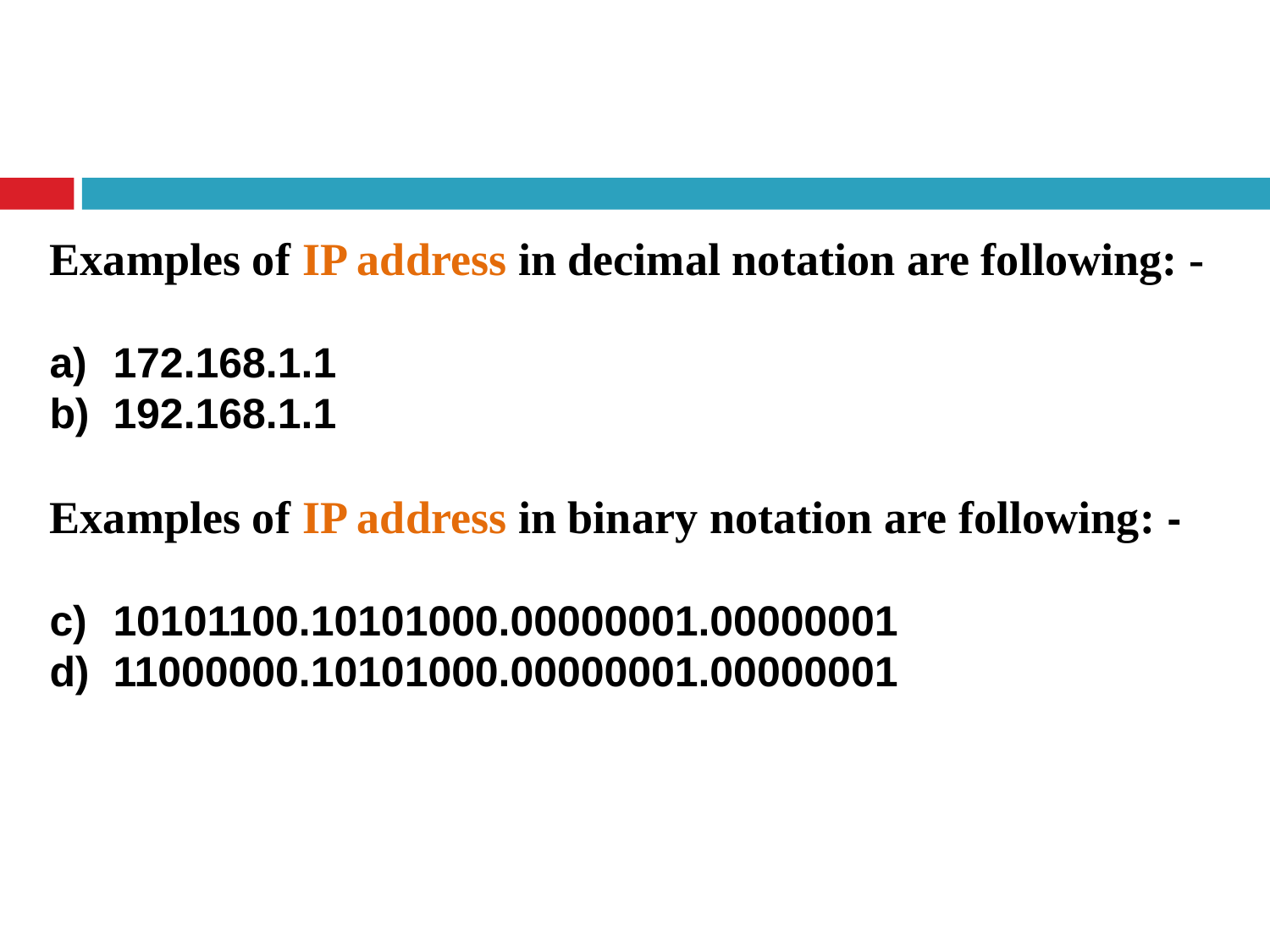

Examples of IP address in decimal notation are following: -

172.168.1.1
192.168.1.1

Examples of IP address in binary notation are following: -

10101100.10101000.00000001.00000001
11000000.10101000.00000001.00000001